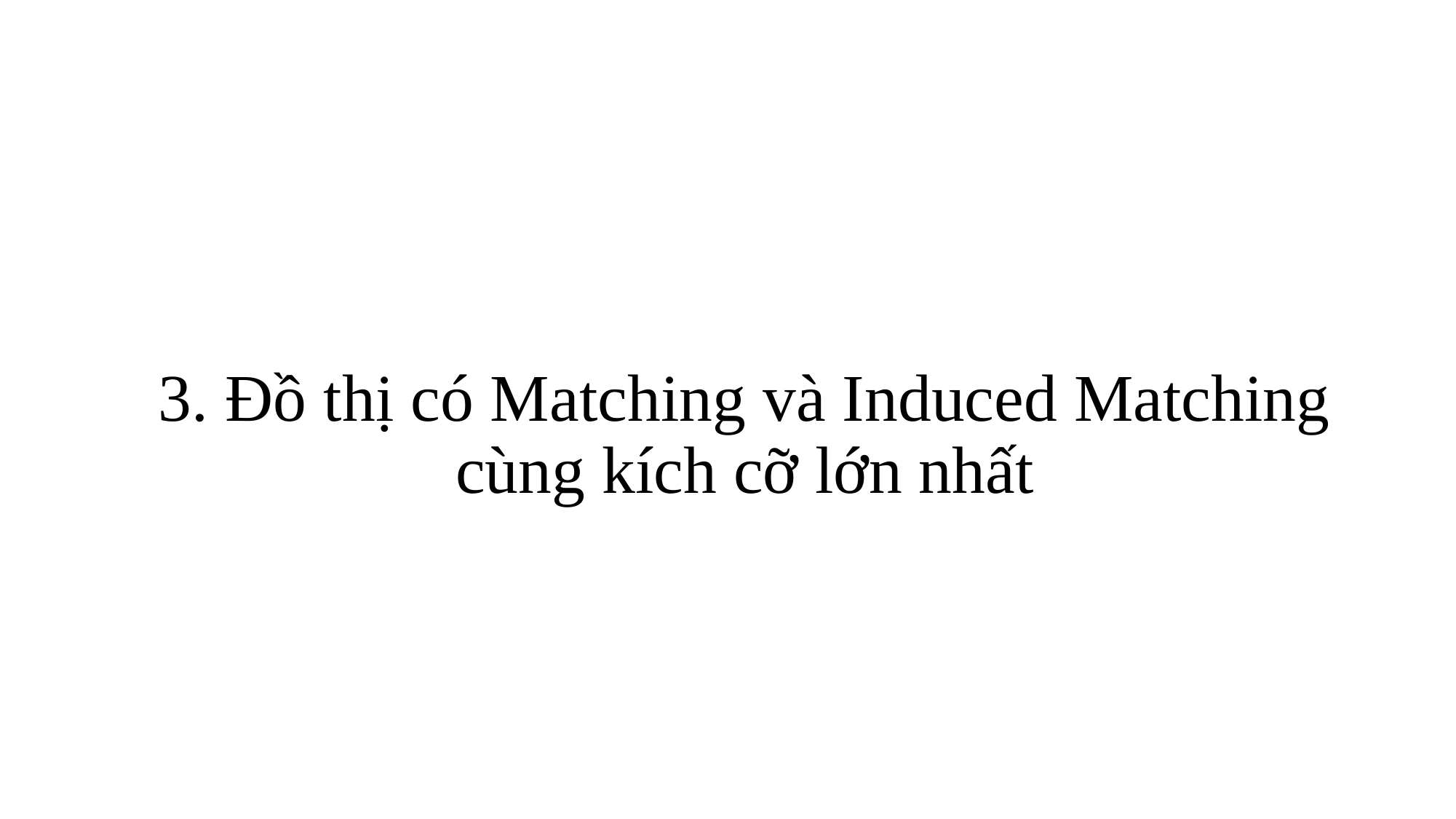

# 3. Đồ thị có Matching và Induced Matching cùng kích cỡ lớn nhất